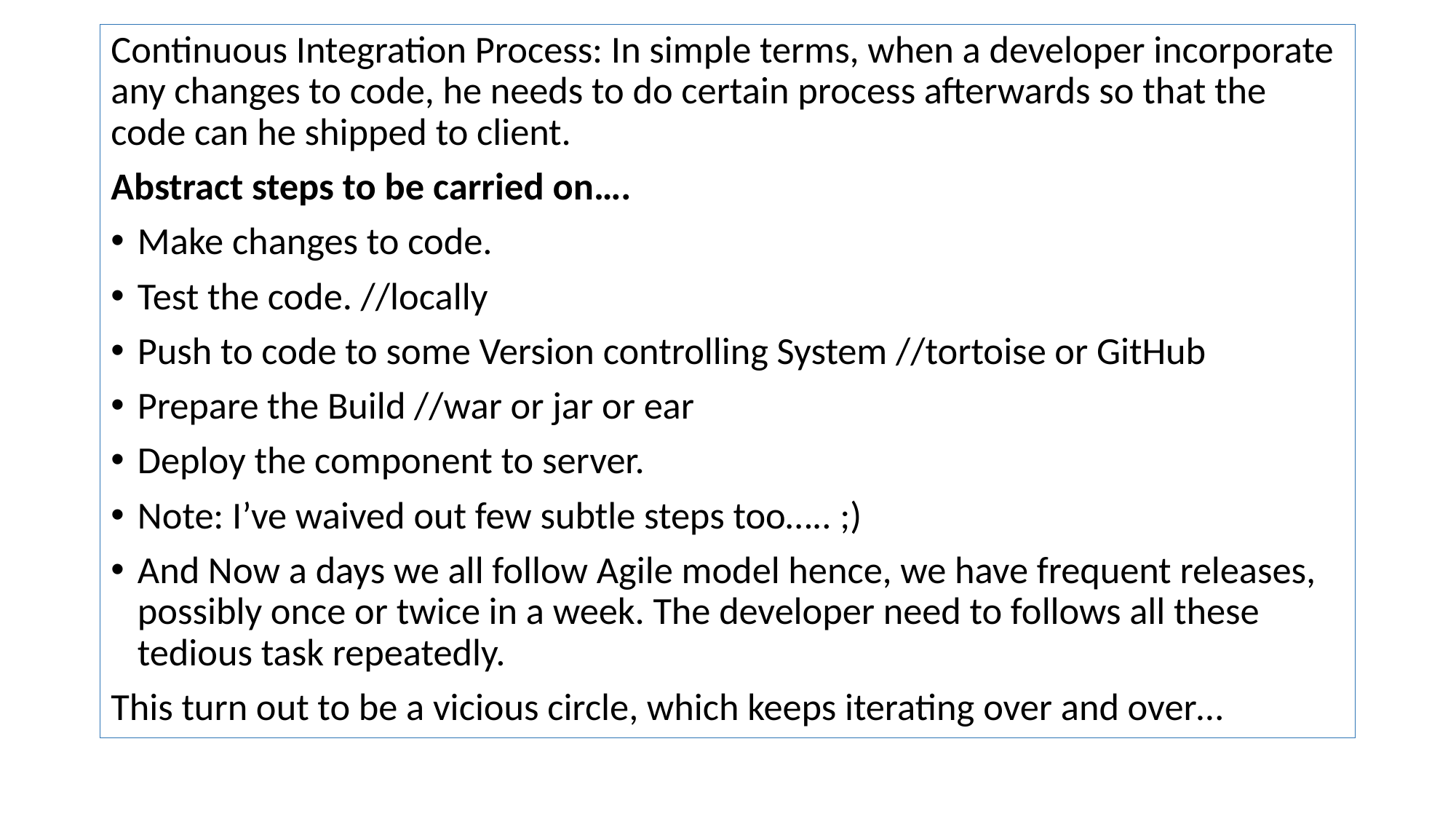

Continuous Integration Process: In simple terms, when a developer incorporate any changes to code, he needs to do certain process afterwards so that the code can he shipped to client.
Abstract steps to be carried on….
Make changes to code.
Test the code. //locally
Push to code to some Version controlling System //tortoise or GitHub
Prepare the Build //war or jar or ear
Deploy the component to server.
Note: I’ve waived out few subtle steps too….. ;)
And Now a days we all follow Agile model hence, we have frequent releases, possibly once or twice in a week. The developer need to follows all these tedious task repeatedly.
This turn out to be a vicious circle, which keeps iterating over and over…